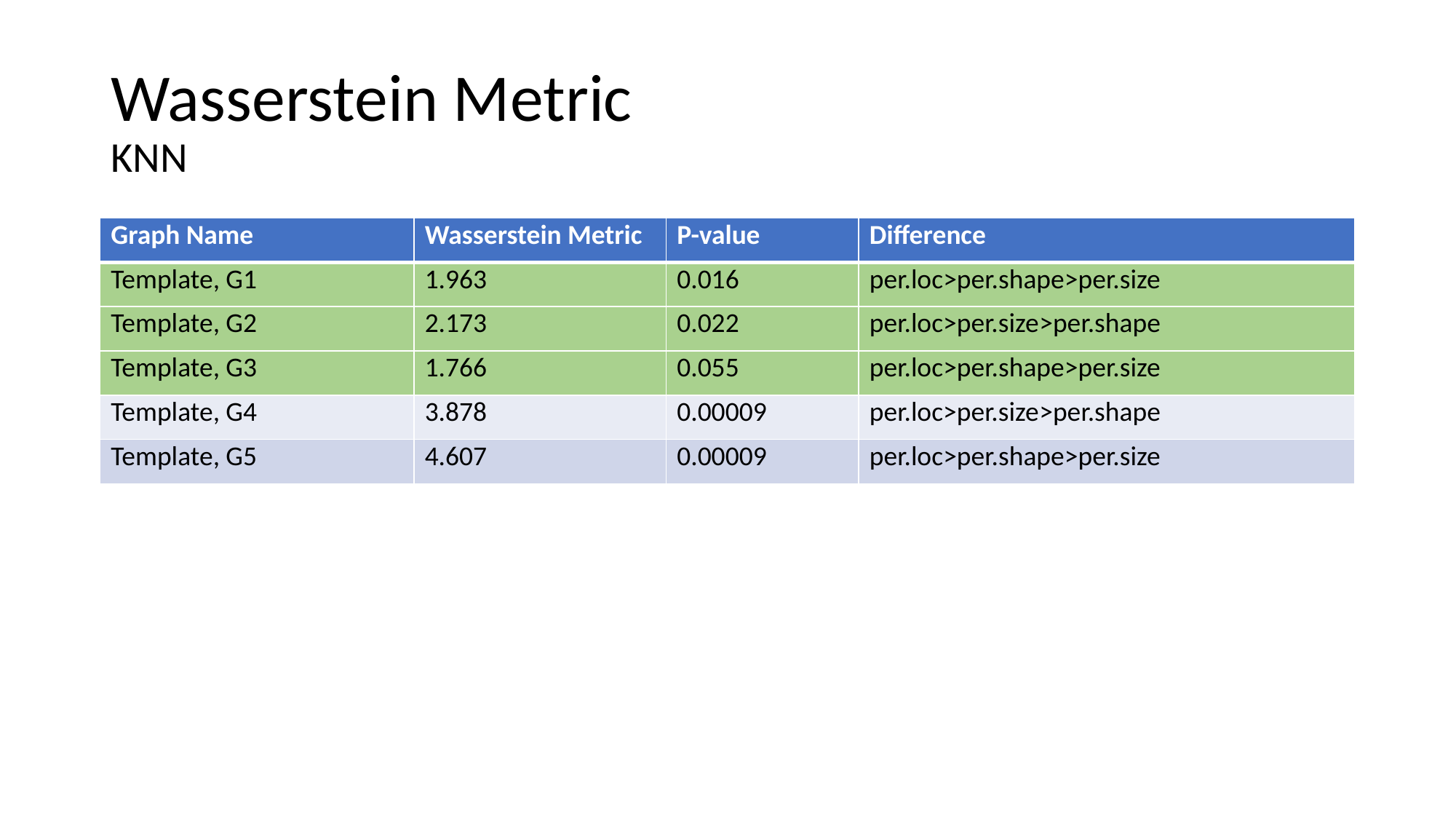

# Wasserstein Metric KNN
| Graph Name | Wasserstein Metric | P-value | Difference |
| --- | --- | --- | --- |
| Template, G1 | 1.963 | 0.016 | per.loc>per.shape>per.size |
| Template, G2 | 2.173 | 0.022 | per.loc>per.size>per.shape |
| Template, G3 | 1.766 | 0.055 | per.loc>per.shape>per.size |
| Template, G4 | 3.878 | 0.00009 | per.loc>per.size>per.shape |
| Template, G5 | 4.607 | 0.00009 | per.loc>per.shape>per.size |